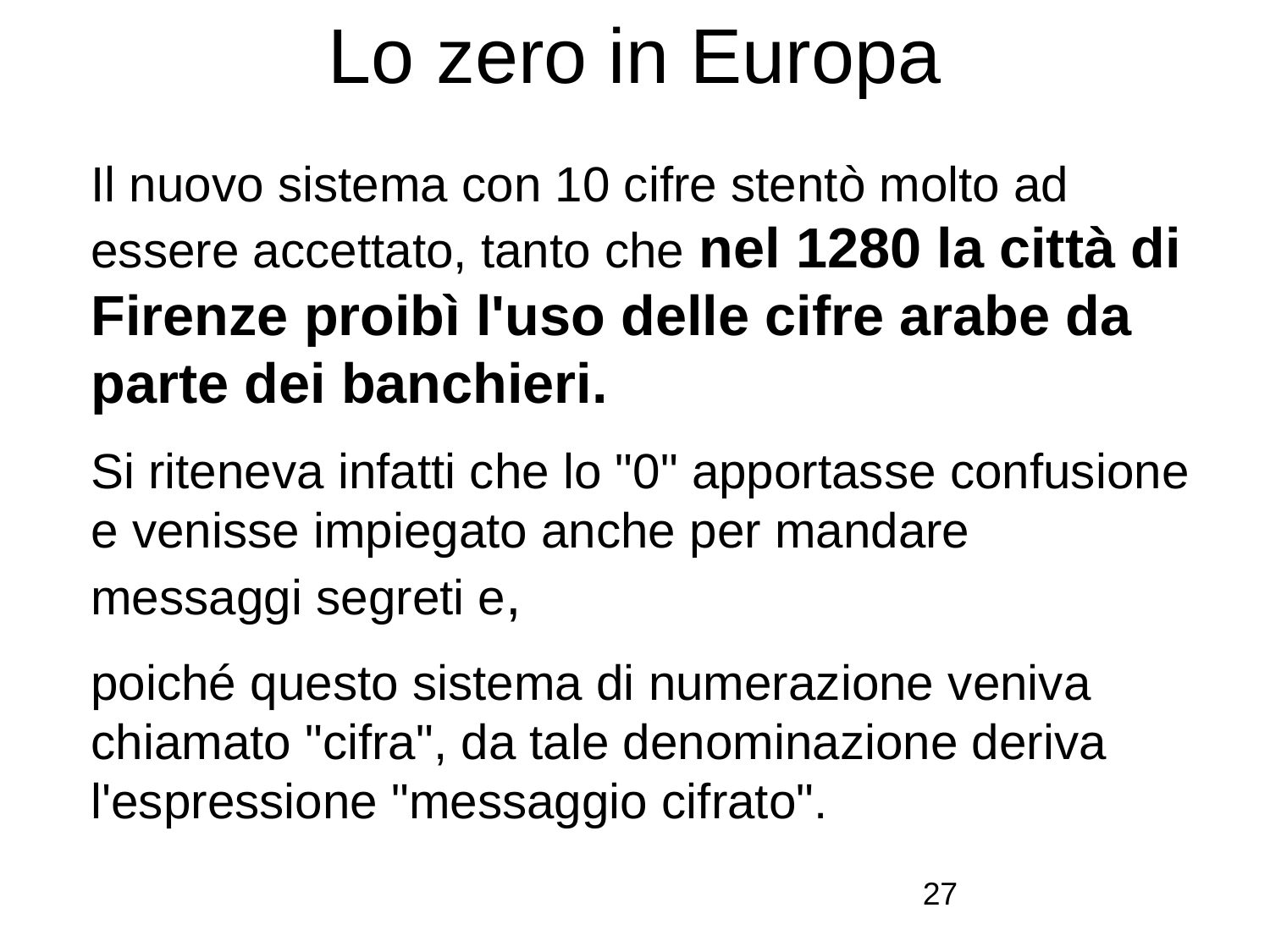

# Lo zero in Europa
Il nuovo sistema con 10 cifre stentò molto ad essere accettato, tanto che nel 1280 la città di Firenze proibì l'uso delle cifre arabe da parte dei banchieri.
Si riteneva infatti che lo "0" apportasse confusione e venisse impiegato anche per mandare messaggi segreti e,
poiché questo sistema di numerazione veniva chiamato "cifra", da tale denominazione deriva l'espressione "messaggio cifrato".

27